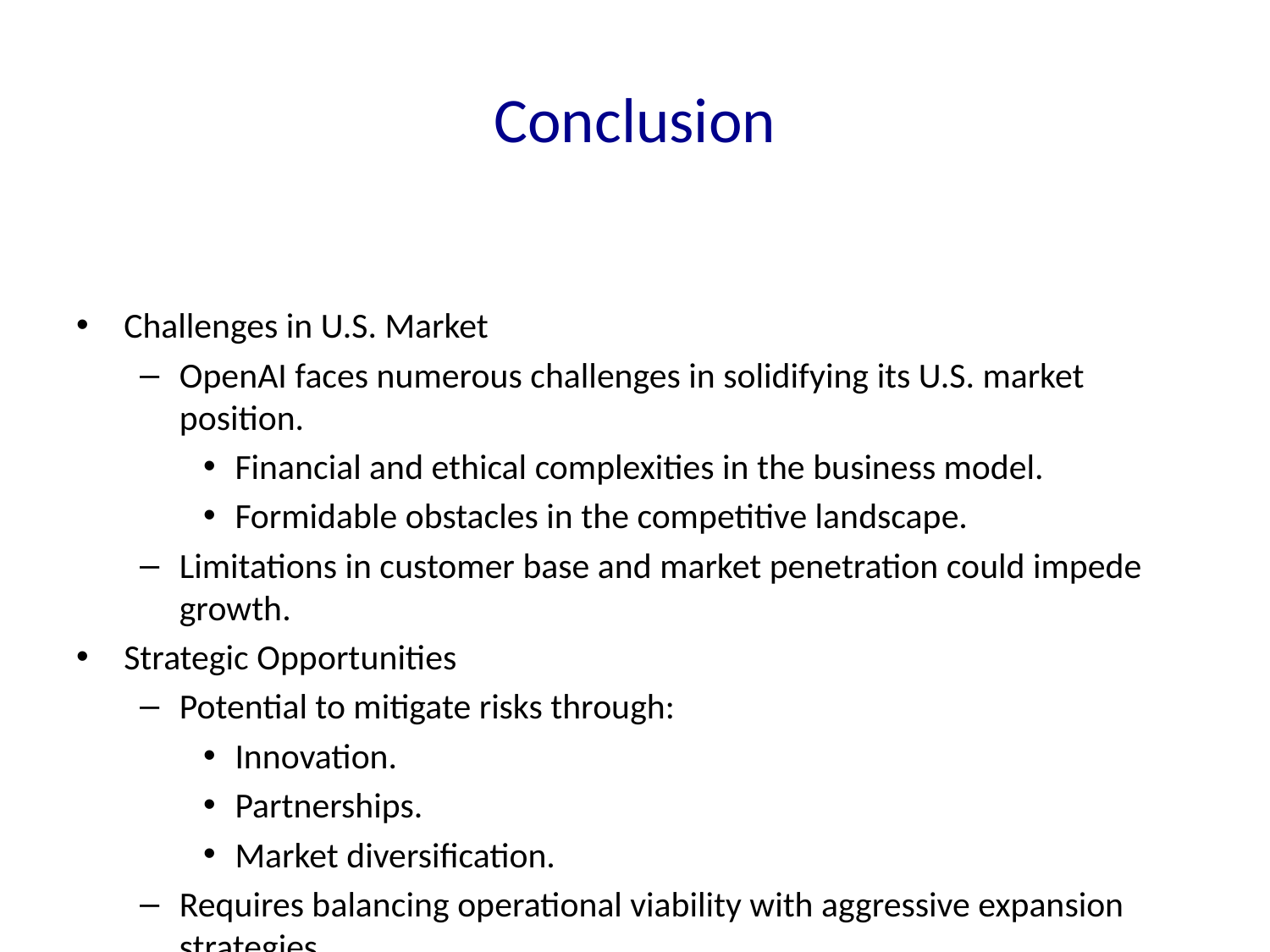

# Conclusion

Challenges in U.S. Market
OpenAI faces numerous challenges in solidifying its U.S. market position.
Financial and ethical complexities in the business model.
Formidable obstacles in the competitive landscape.
Limitations in customer base and market penetration could impede growth.
Strategic Opportunities
Potential to mitigate risks through:
Innovation.
Partnerships.
Market diversification.
Requires balancing operational viability with aggressive expansion strategies.